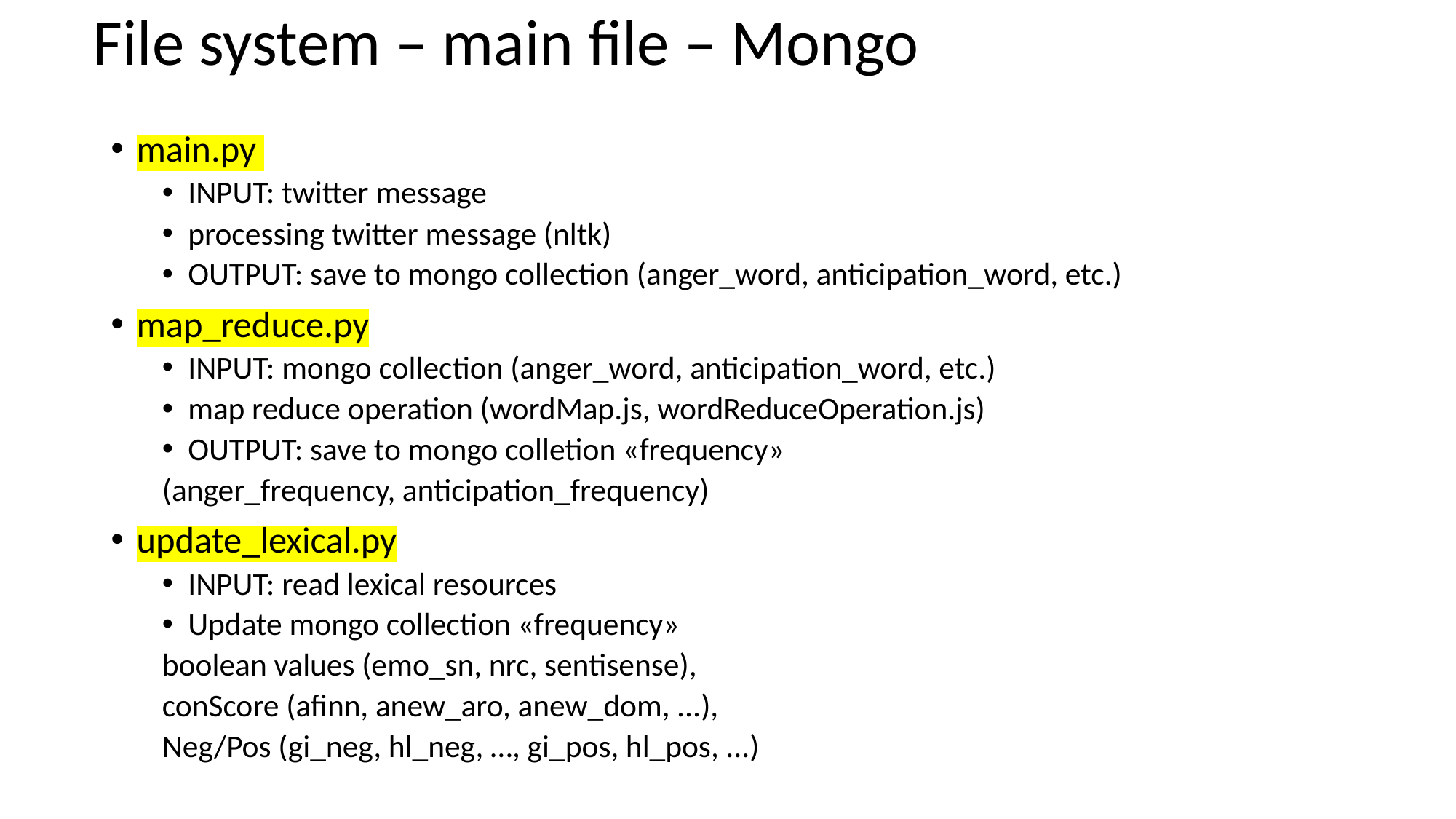

# File system – main file – Mongo
main.py
INPUT: twitter message
processing twitter message (nltk)
OUTPUT: save to mongo collection (anger_word, anticipation_word, etc.)
map_reduce.py
INPUT: mongo collection (anger_word, anticipation_word, etc.)
map reduce operation (wordMap.js, wordReduceOperation.js)
OUTPUT: save to mongo colletion «frequency»
	(anger_frequency, anticipation_frequency)
update_lexical.py
INPUT: read lexical resources
Update mongo collection «frequency»
	boolean values (emo_sn, nrc, sentisense),
	conScore (afinn, anew_aro, anew_dom, ...),
	Neg/Pos (gi_neg, hl_neg, …, gi_pos, hl_pos, ...)